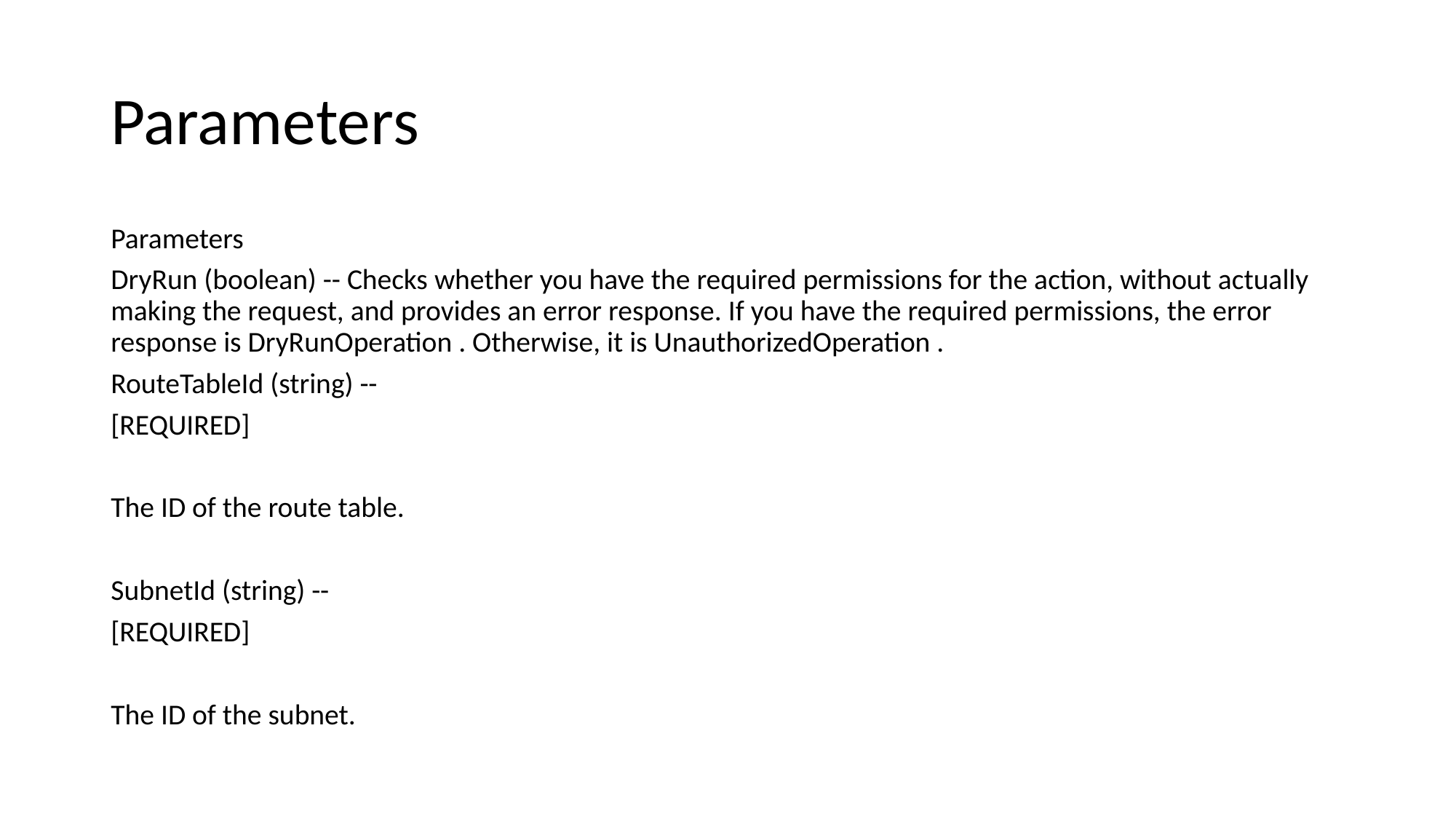

# Parameters
Parameters
DryRun (boolean) -- Checks whether you have the required permissions for the action, without actually making the request, and provides an error response. If you have the required permissions, the error response is DryRunOperation . Otherwise, it is UnauthorizedOperation .
RouteTableId (string) --
[REQUIRED]

The ID of the route table.

SubnetId (string) --
[REQUIRED]

The ID of the subnet.